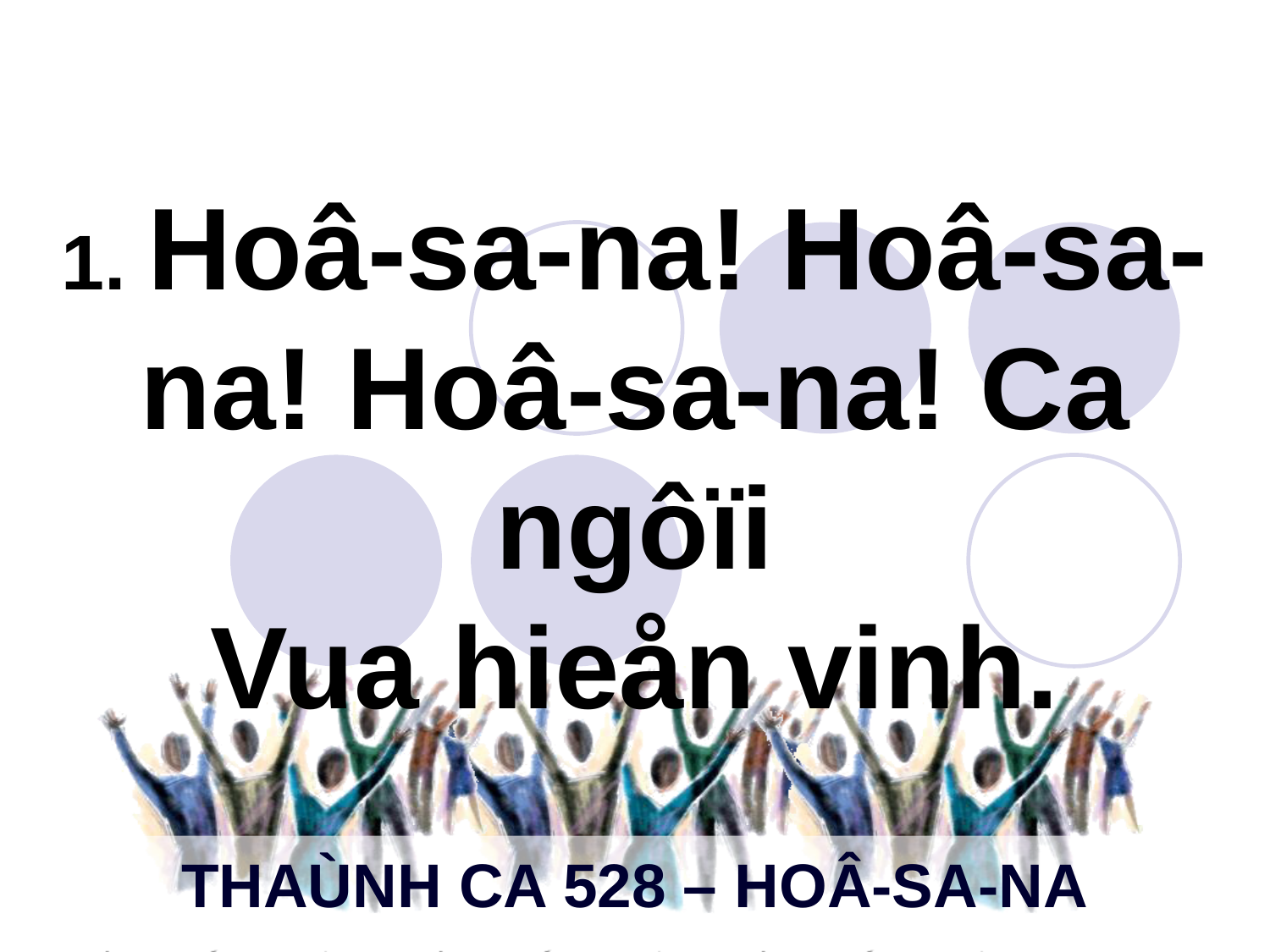

1. Hoâ-sa-na! Hoâ-sa-na! Hoâ-sa-na! Ca ngôïi
Vua hieån vinh.
THAÙNH CA 528 – HOÂ-SA-NA